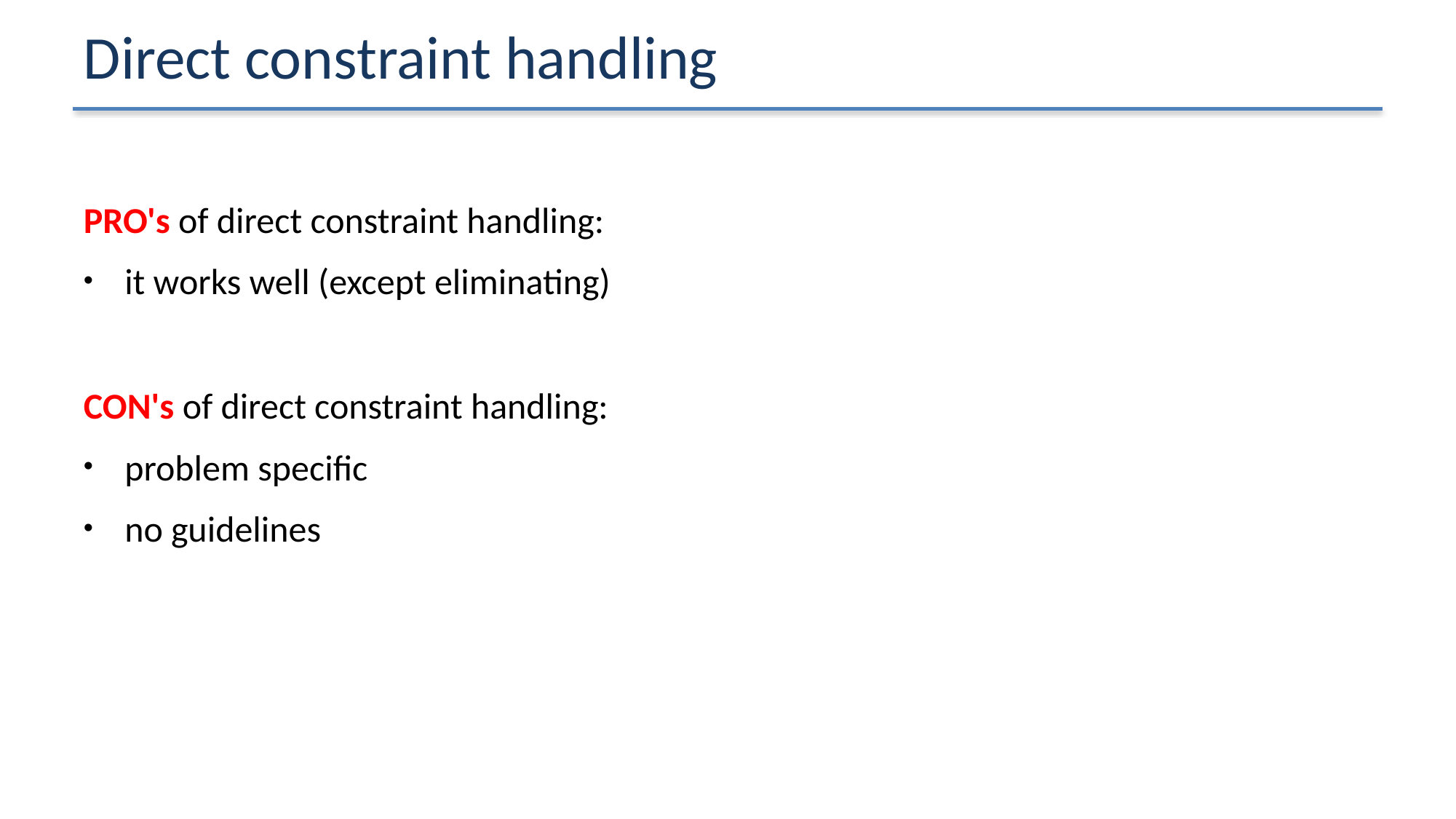

# Direct constraint handling
PRO's of direct constraint handling:
it works well (except eliminating)

CON's of direct constraint handling:
problem specific
no guidelines